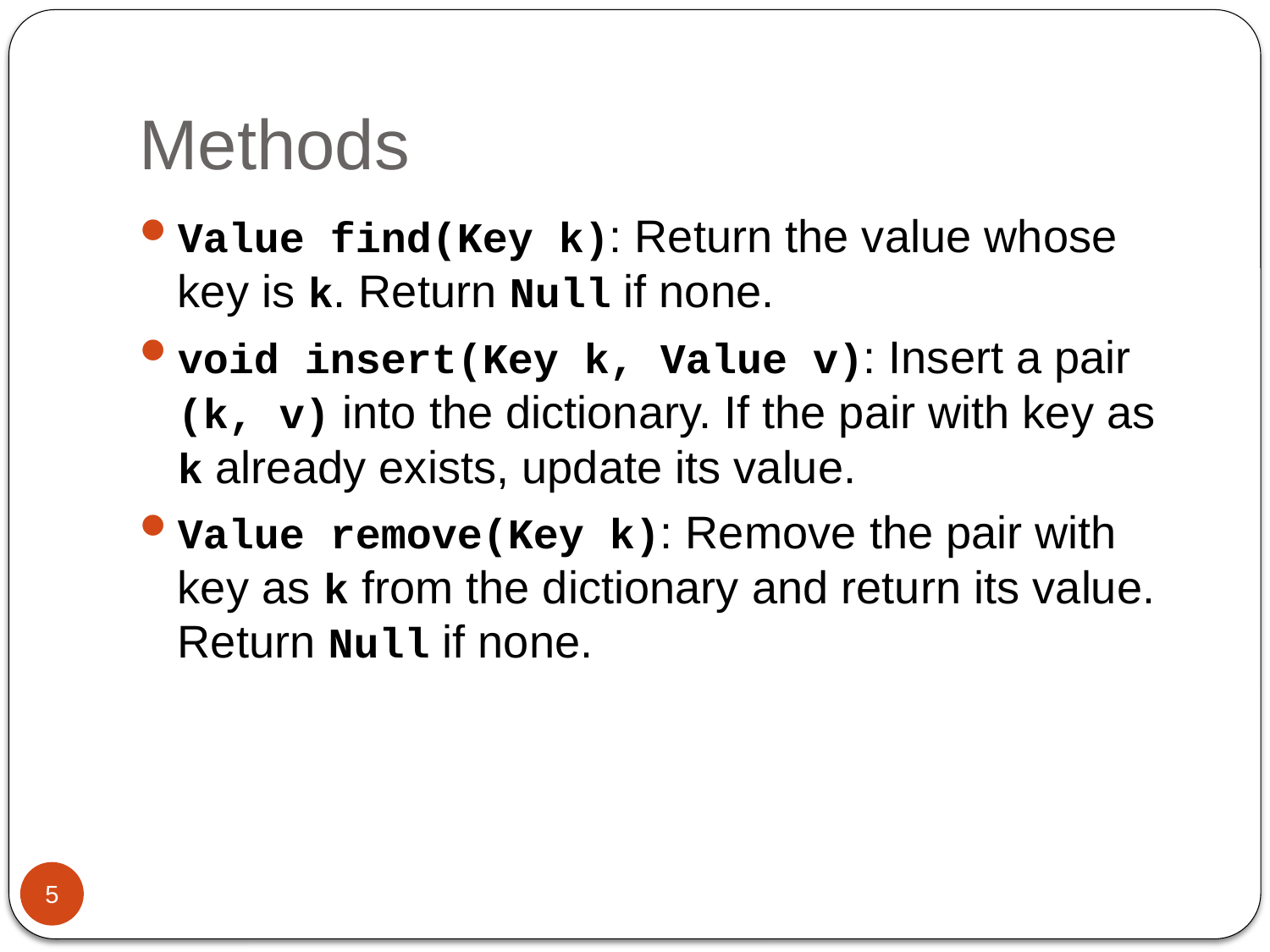

# Methods
Value find(Key k): Return the value whose key is k. Return Null if none.
void insert(Key k, Value v): Insert a pair
(k, v) into the dictionary. If the pair with key as k already exists, update its value.
Value remove(Key k): Remove the pair with key as k from the dictionary and return its value. Return Null if none.
5